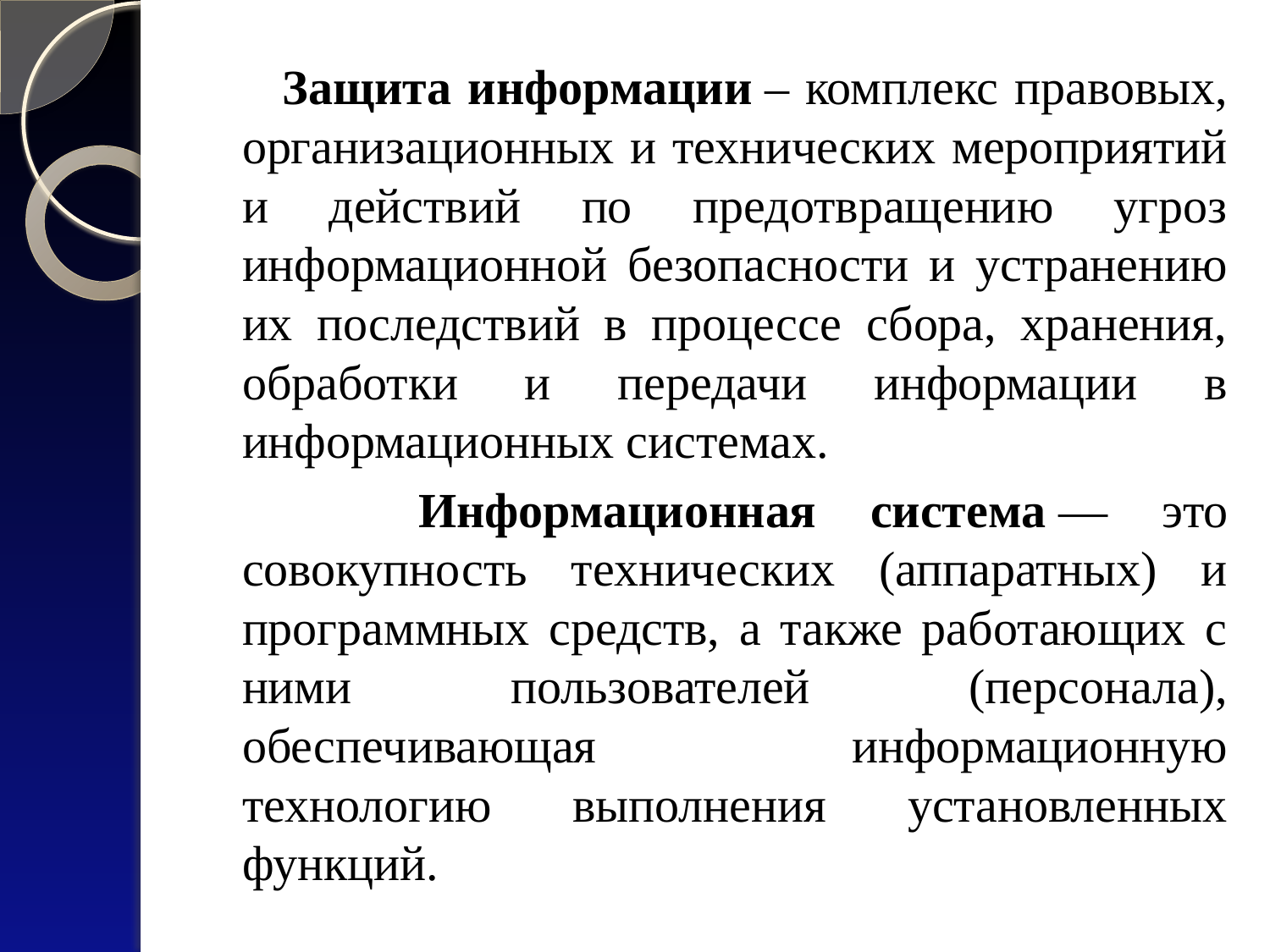

#
     Защита информации – комплекс правовых, организационных и технических мероприятий и действий по предотвращению угроз информационной безопасности и устранению их последствий в процессе сбора, хранения, обработки и передачи информации в информационных системах.
    Информационная система — это совокупность технических (аппаратных) и программных средств, а также работающих с ними пользователей (персонала), обеспечивающая информационную технологию выполнения установленных функций.